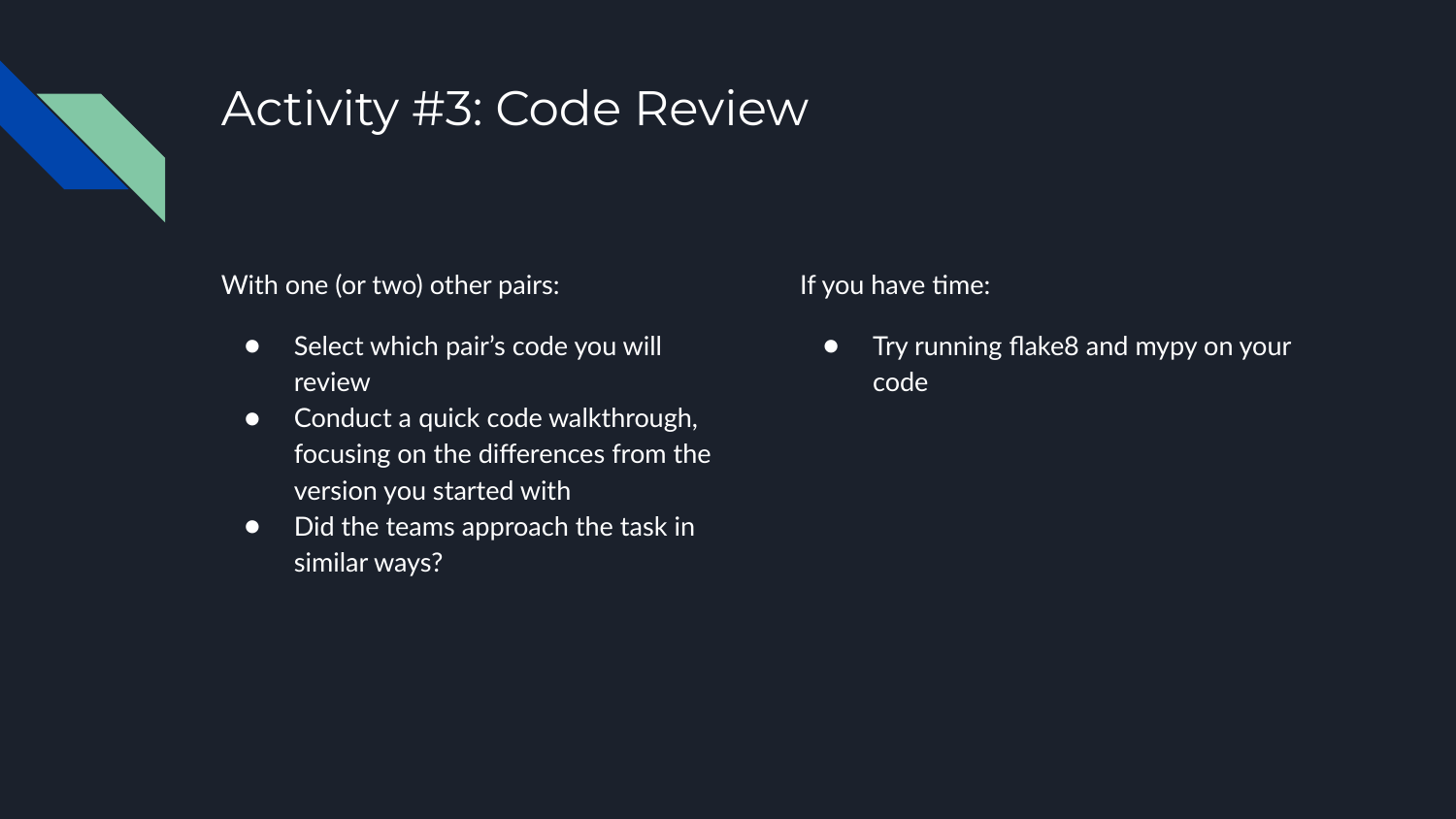

# Activity #3: Code Review
With one (or two) other pairs:
Select which pair’s code you will review
Conduct a quick code walkthrough, focusing on the differences from the version you started with
Did the teams approach the task in similar ways?
If you have time:
Try running flake8 and mypy on your code